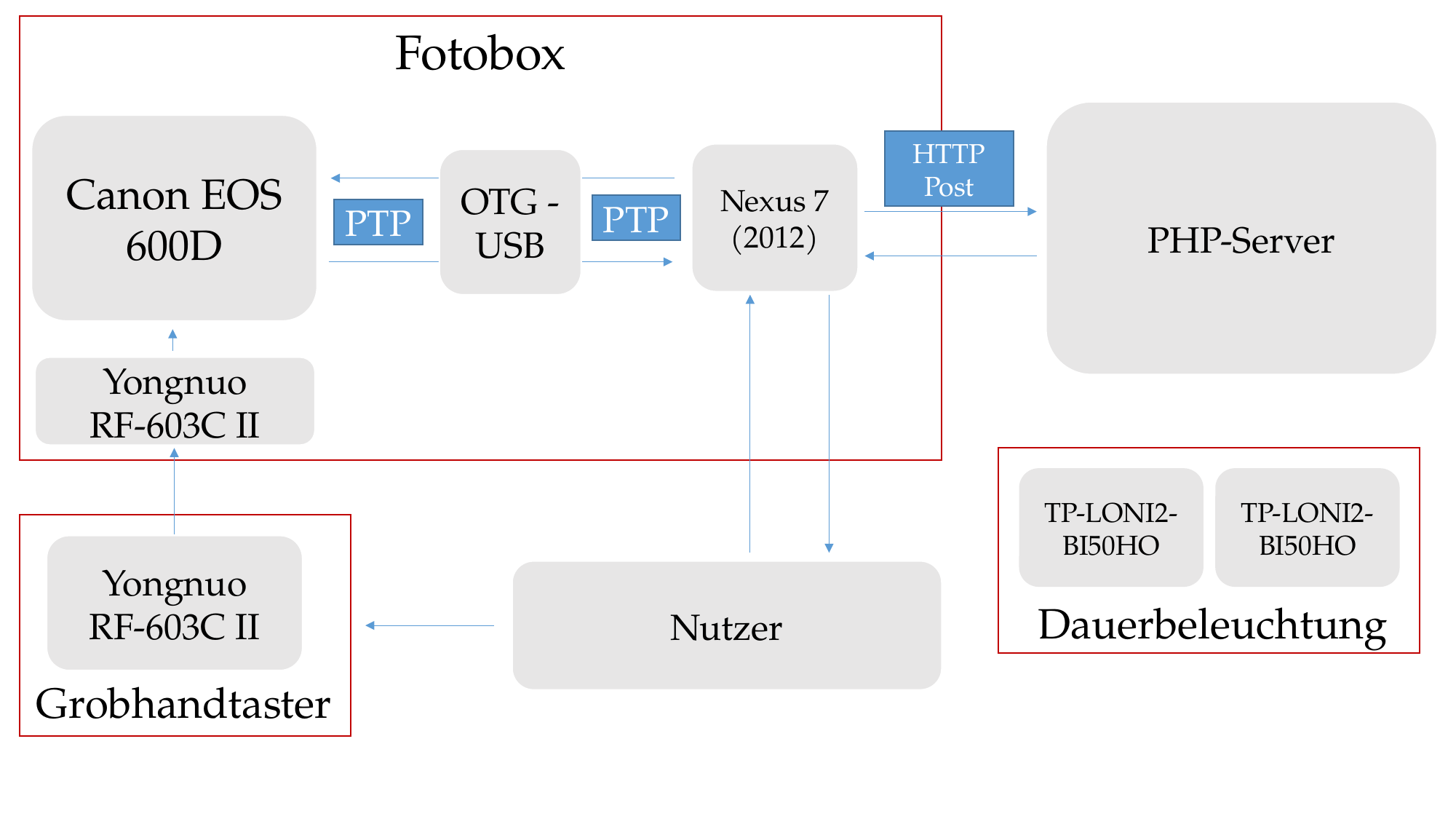

#
Fotobox
PHP-Server
Canon EOS 600D
HTTP Post
Nexus 7 (2012)
OTG -USB
PTP
PTP
Yongnuo
RF-603C II

TP-LONI2-BI50HO
TP-LONI2-BI50HO

Yongnuo
RF-603C II
Nutzer
Dauerbeleuchtung
Grobhandtaster